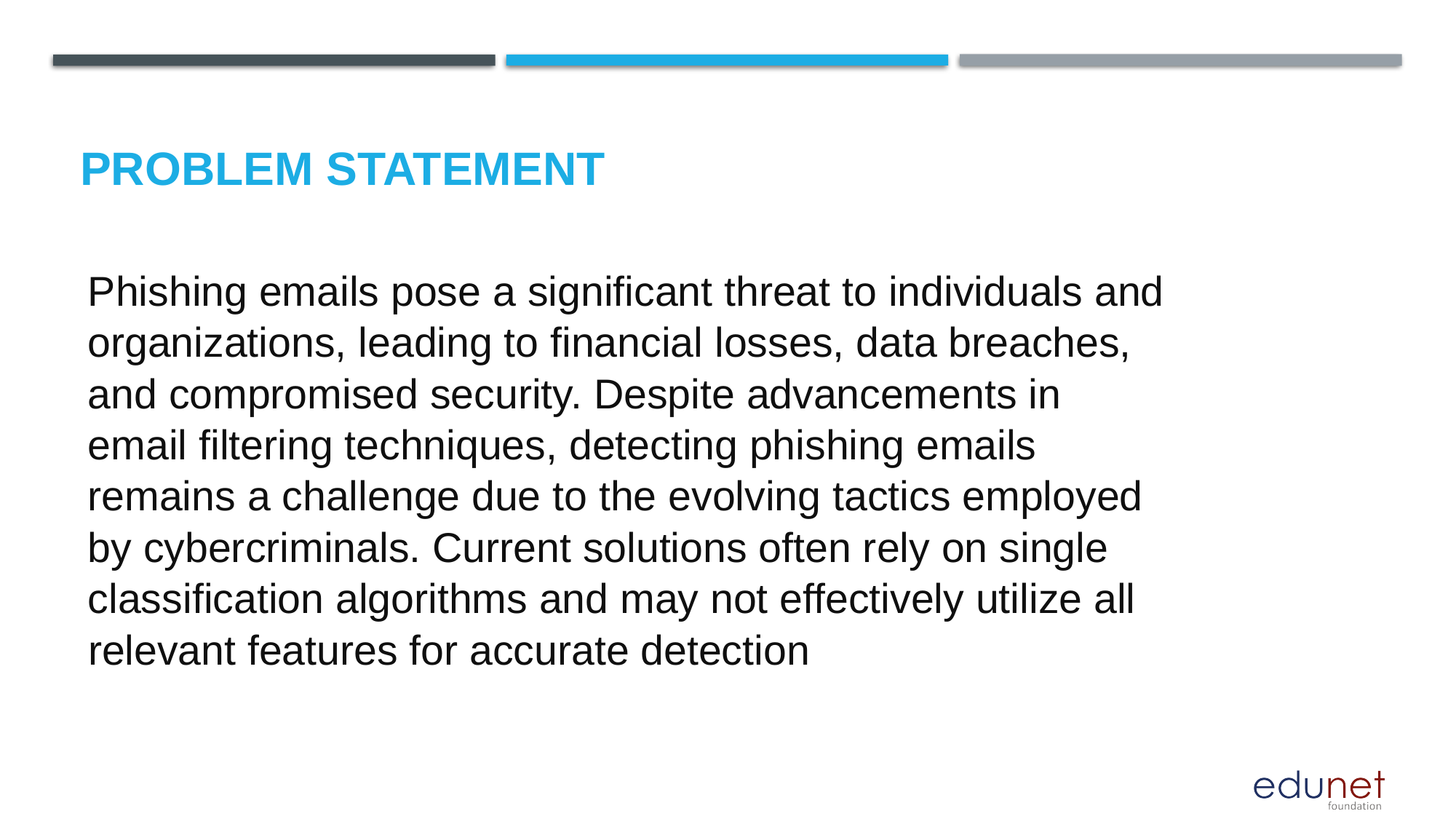

Problem Statement
Phishing emails pose a significant threat to individuals and organizations, leading to financial losses, data breaches, and compromised security. Despite advancements in email filtering techniques, detecting phishing emails remains a challenge due to the evolving tactics employed by cybercriminals. Current solutions often rely on single classification algorithms and may not effectively utilize all relevant features for accurate detection